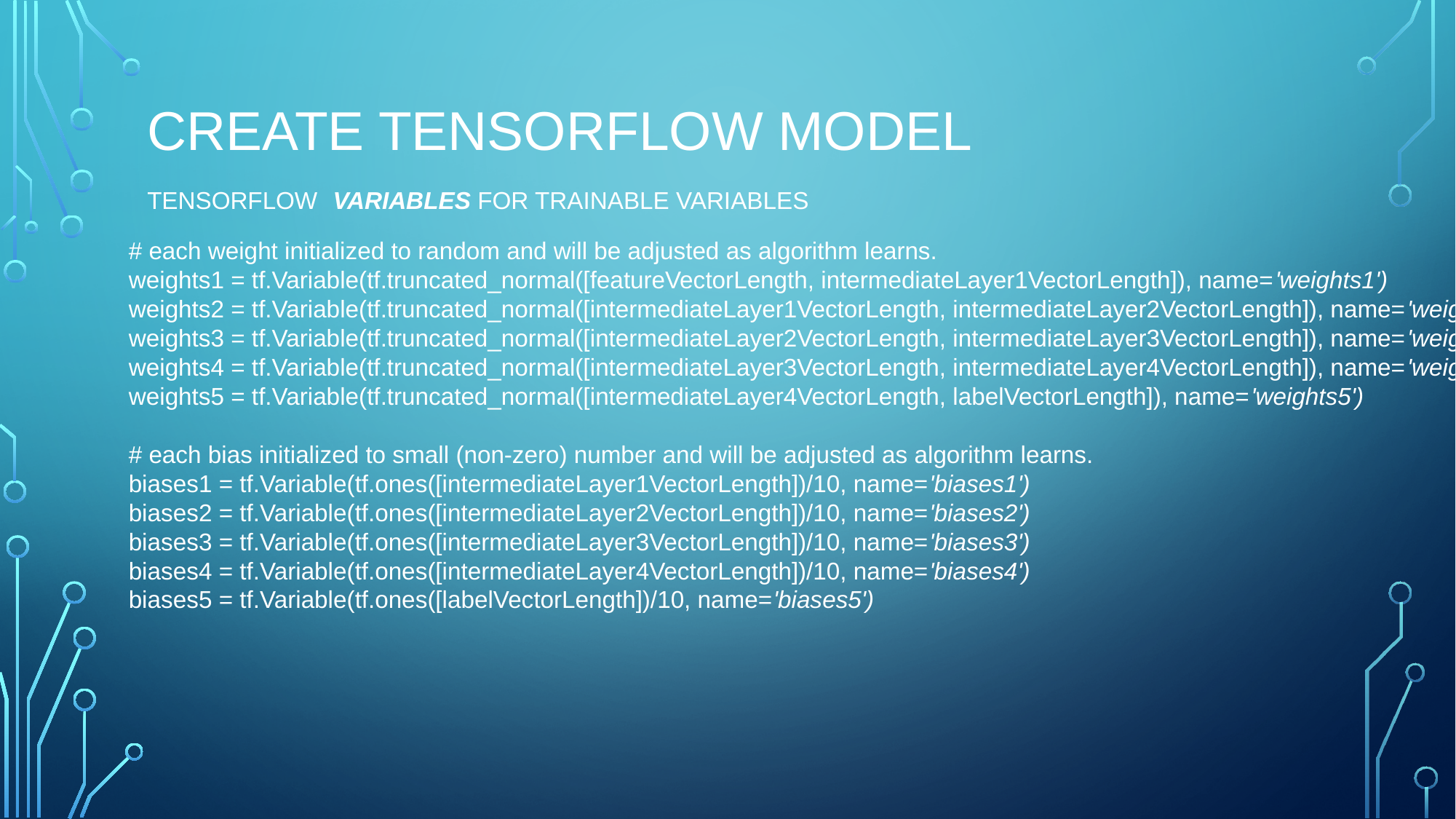

# Create tensorflow model tensorflow variables for trainable variables
# each weight initialized to random and will be adjusted as algorithm learns.
weights1 = tf.Variable(tf.truncated_normal([featureVectorLength, intermediateLayer1VectorLength]), name='weights1')
weights2 = tf.Variable(tf.truncated_normal([intermediateLayer1VectorLength, intermediateLayer2VectorLength]), name='weights2')
weights3 = tf.Variable(tf.truncated_normal([intermediateLayer2VectorLength, intermediateLayer3VectorLength]), name='weights3')
weights4 = tf.Variable(tf.truncated_normal([intermediateLayer3VectorLength, intermediateLayer4VectorLength]), name='weights4')
weights5 = tf.Variable(tf.truncated_normal([intermediateLayer4VectorLength, labelVectorLength]), name='weights5')

# each bias initialized to small (non-zero) number and will be adjusted as algorithm learns.
biases1 = tf.Variable(tf.ones([intermediateLayer1VectorLength])/10, name='biases1')
biases2 = tf.Variable(tf.ones([intermediateLayer2VectorLength])/10, name='biases2')
biases3 = tf.Variable(tf.ones([intermediateLayer3VectorLength])/10, name='biases3')
biases4 = tf.Variable(tf.ones([intermediateLayer4VectorLength])/10, name='biases4')
biases5 = tf.Variable(tf.ones([labelVectorLength])/10, name='biases5')